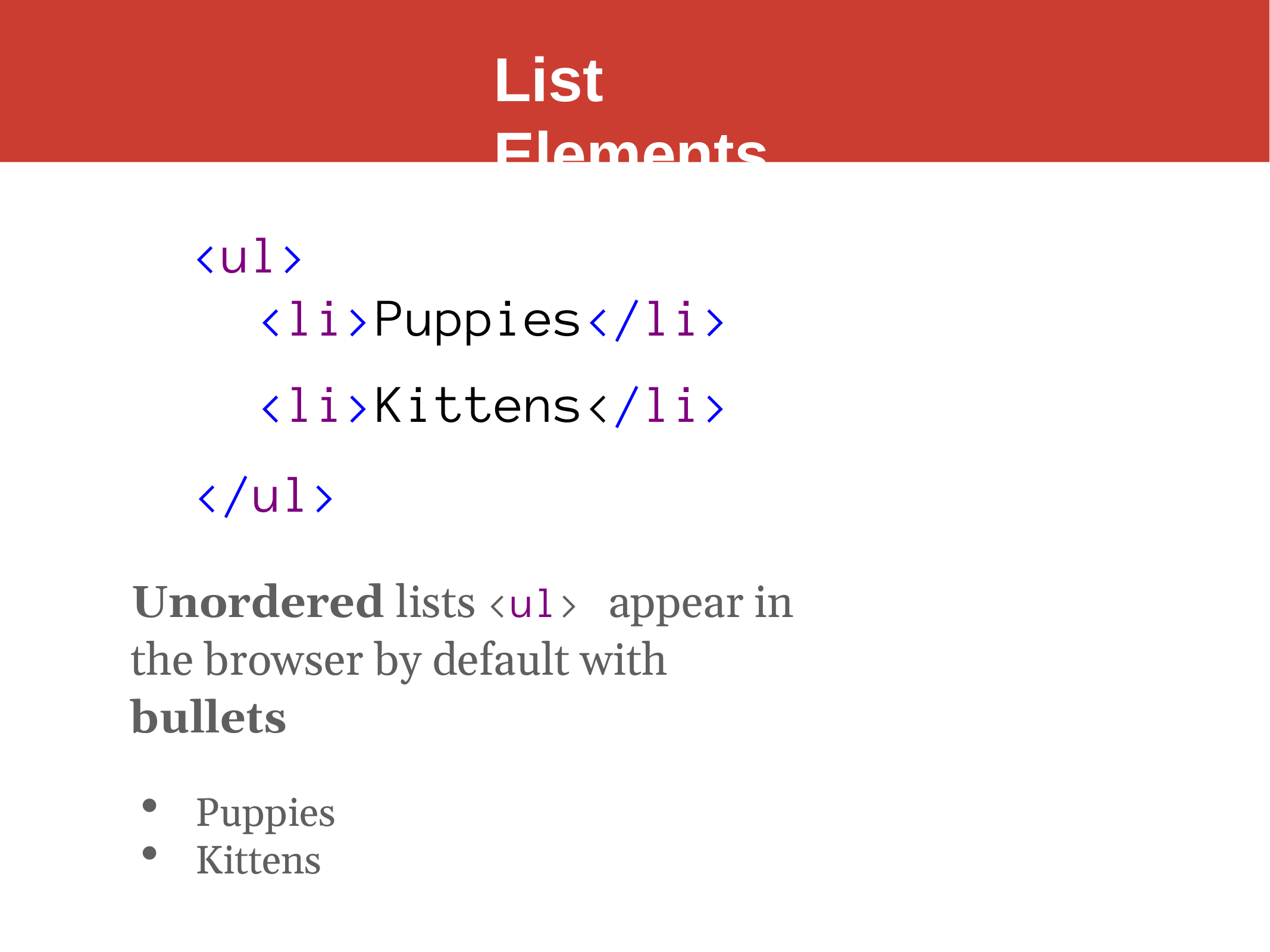

# List Elements
<ul>
<li>Puppies</li>
<li>Kittens</li>
</ul>
Unordered lists <ul> appear in  the browser by default with bullets
Puppies
Kittens